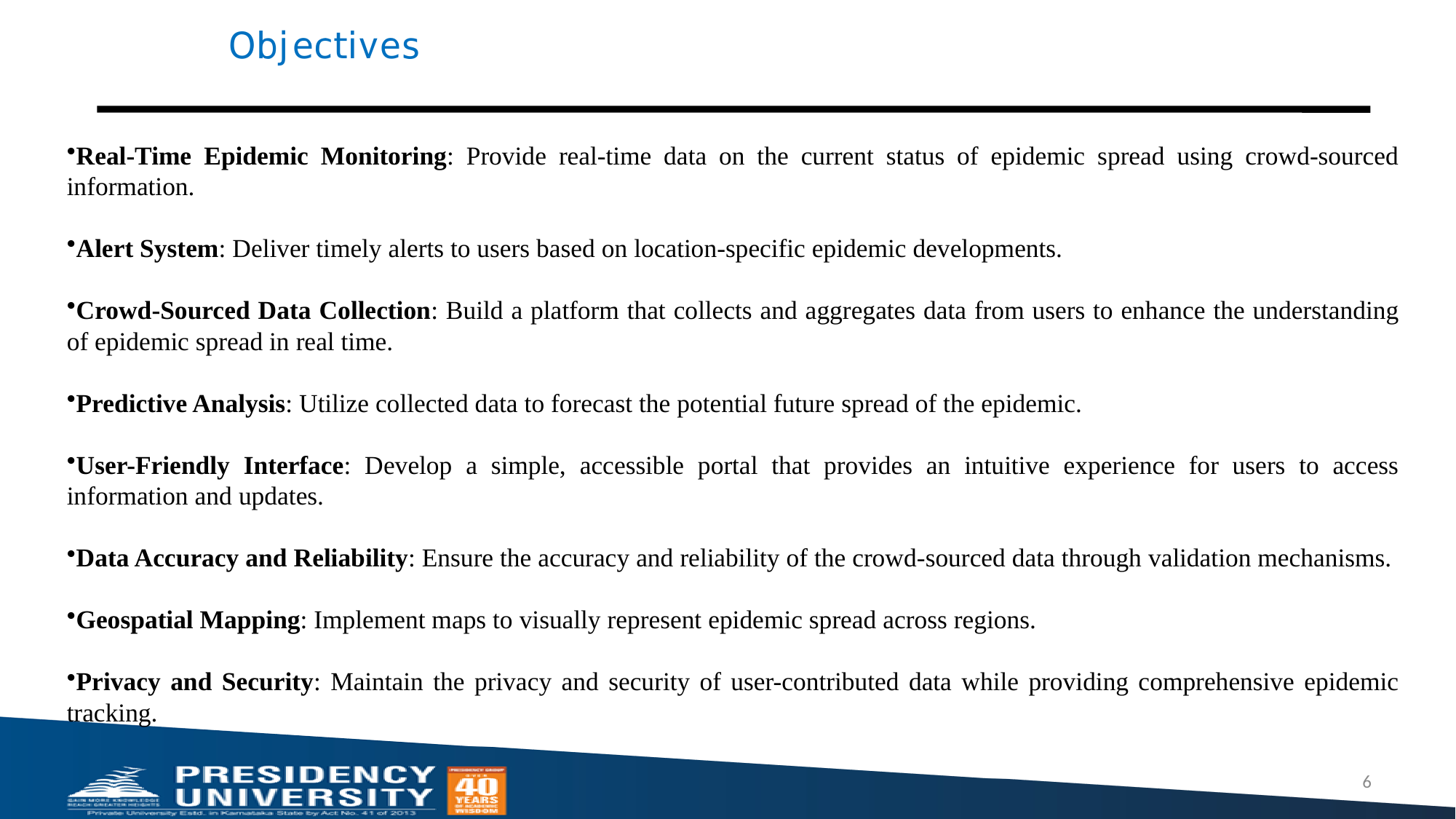

# Objectives
Real-Time Epidemic Monitoring: Provide real-time data on the current status of epidemic spread using crowd-sourced information.

Alert System: Deliver timely alerts to users based on location-specific epidemic developments.

Crowd-Sourced Data Collection: Build a platform that collects and aggregates data from users to enhance the understanding of epidemic spread in real time.

Predictive Analysis: Utilize collected data to forecast the potential future spread of the epidemic.

User-Friendly Interface: Develop a simple, accessible portal that provides an intuitive experience for users to access information and updates.

Data Accuracy and Reliability: Ensure the accuracy and reliability of the crowd-sourced data through validation mechanisms.

Geospatial Mapping: Implement maps to visually represent epidemic spread across regions.

Privacy and Security: Maintain the privacy and security of user-contributed data while providing comprehensive epidemic tracking.
6